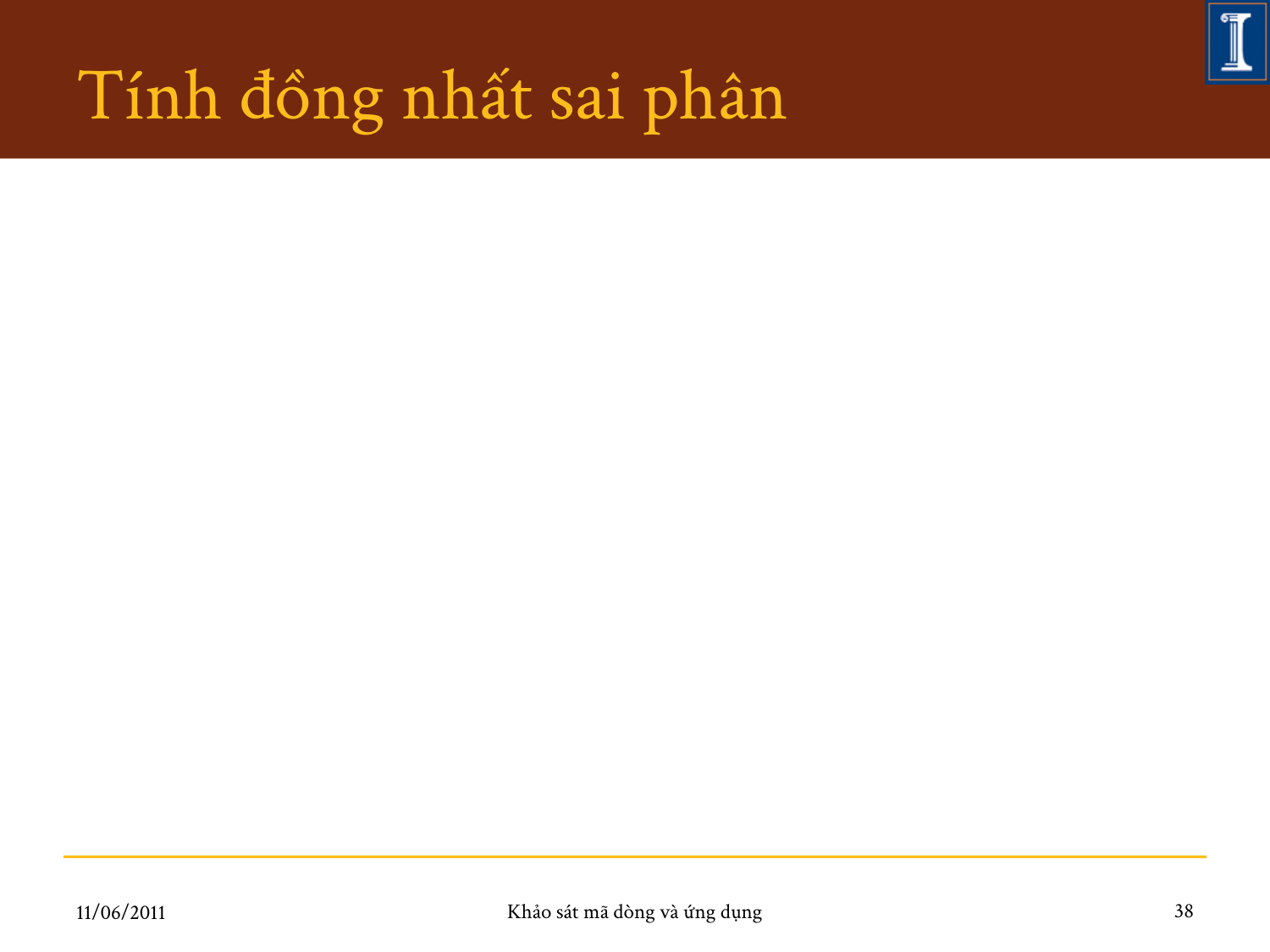

# Tính đồng nhất sai phân

11/06/2011
38
Khảo sát mã dòng và ứng dụng